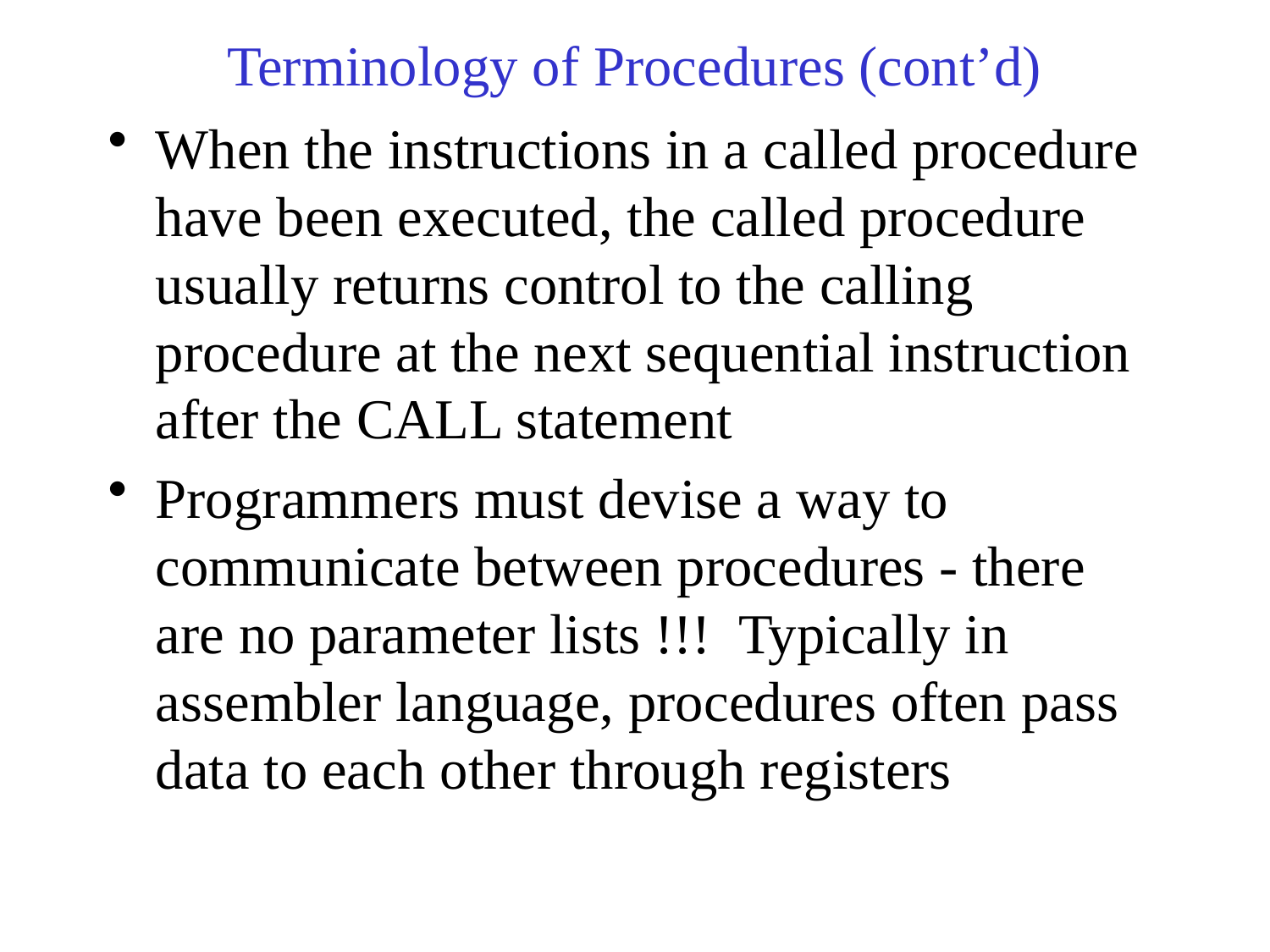

# Terminology of Procedures (cont’d)
When the instructions in a called procedure have been executed, the called procedure usually returns control to the calling procedure at the next sequential instruction after the CALL statement
Programmers must devise a way to communicate between procedures - there are no parameter lists !!!  Typically in assembler language, procedures often pass data to each other through registers